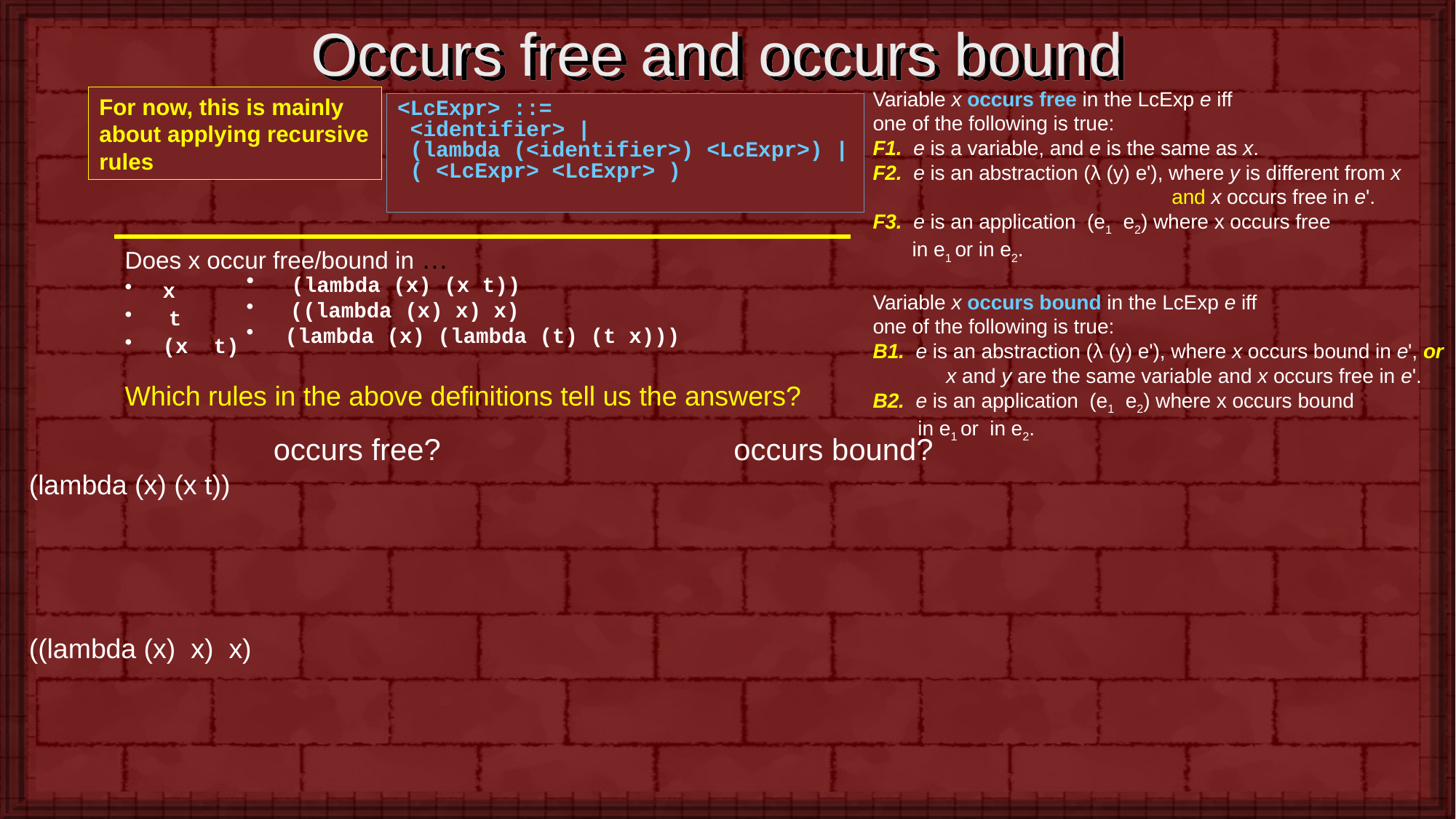

# Occurs free and occurs bound
Variable x occurs free in the LcExp e iff
one of the following is true:
F1.  e is a variable, and e is the same as x.
F2.  e is an abstraction (λ (y) e'), where y is different from x
                                                     and x occurs free in e'.
F3.  e is an application  (e1  e2) where x occurs free
       in e1 or in e2.
Variable x occurs bound in the LcExp e iff
one of the following is true:
B1.  e is an abstraction (λ (y) e'), where x occurs bound in e', or
             x and y are the same variable and x occurs free in e'.
B2.  e is an application  (e1  e2) where x occurs bound
        in e1 or  in e2.

For now, this is mainly about applying recursive rules
<LcExpr> ::=
 <identifier> |
 (lambda (<identifier>) <LcExpr>) |
 ( <LcExpr> <LcExpr> )

Does x occur free/bound in …
  x
   t
  (x  t)
   (lambda (x) (x t))
   ((lambda (x) x) x)
 (lambda (x) (lambda (t) (t x)))
Which rules in the above definitions tell us the answers?
                        occurs free?                                   occurs bound?
(lambda (x) (x t))

((lambda (x)  x)  x)